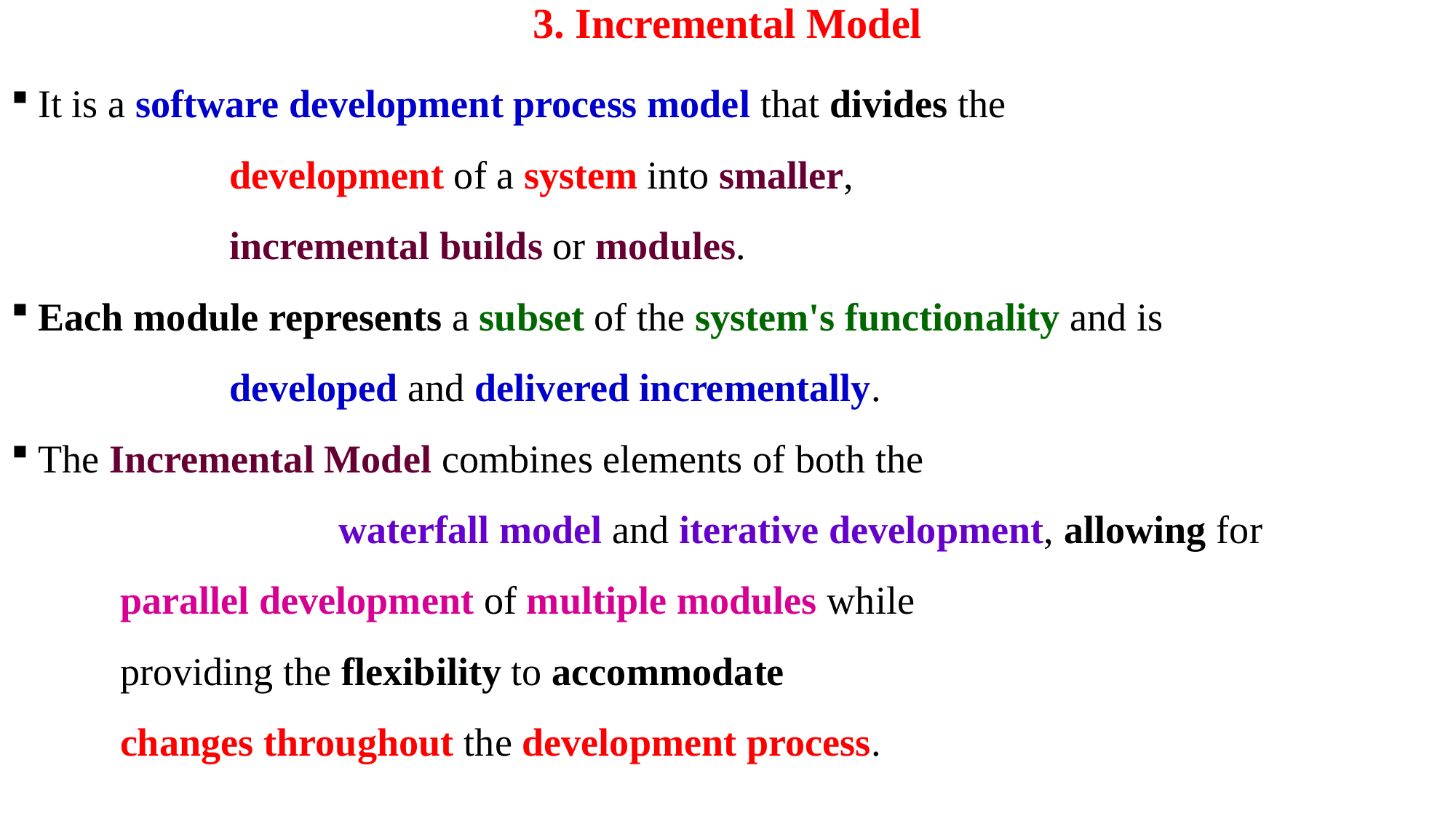

# 3. Incremental Model
It is a software development process model that divides the
		development of a system into smaller,
		incremental builds or modules.
Each module represents a subset of the system's functionality and is
		developed and delivered incrementally.
The Incremental Model combines elements of both the
			waterfall model and iterative development, allowing for
	parallel development of multiple modules while
	providing the flexibility to accommodate
	changes throughout the development process.